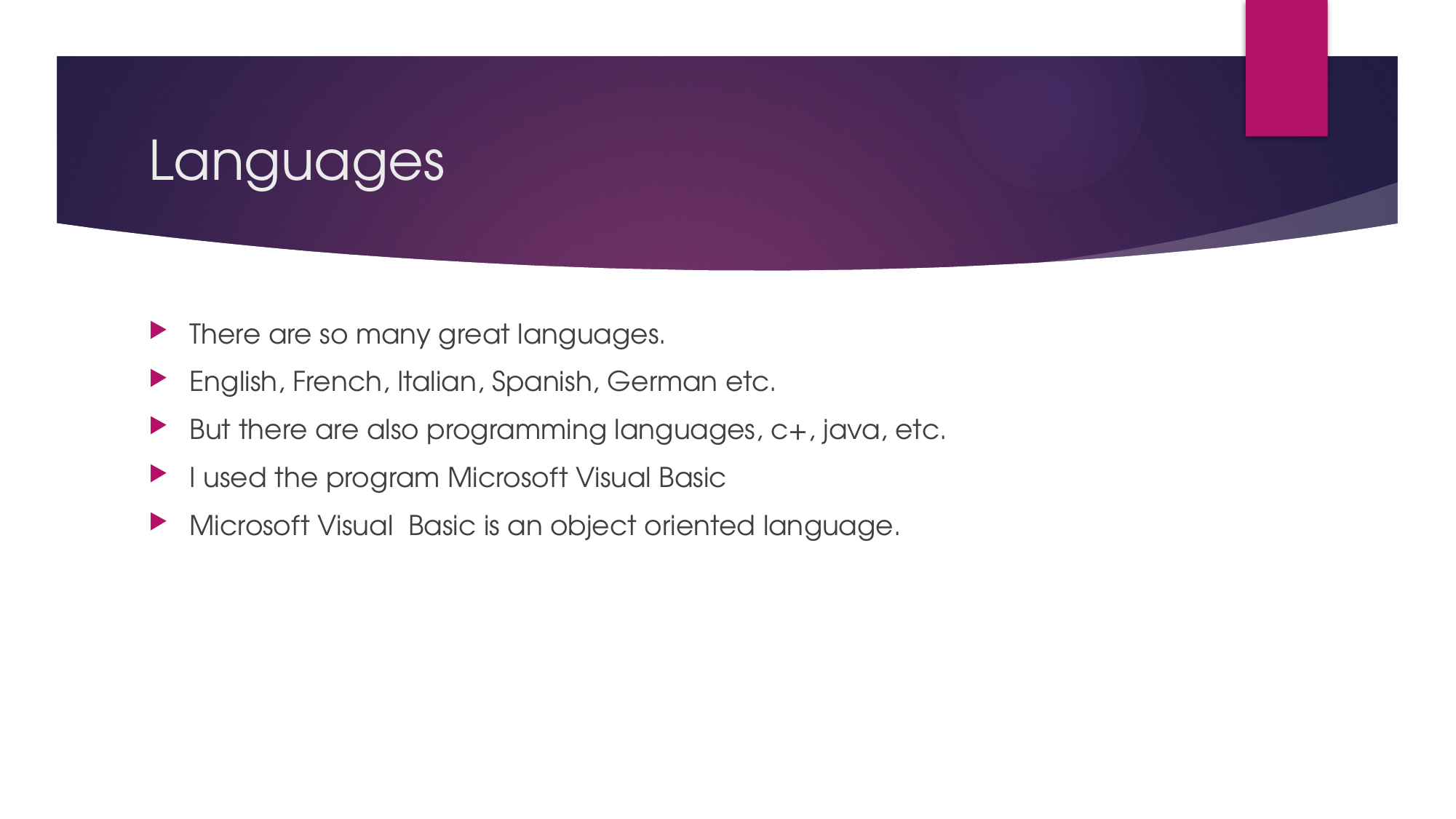

# Languages
There are so many great languages.
English, French, Italian, Spanish, German etc.
But there are also programming languages, c+, java, etc.
I used the program Microsoft Visual Basic
Microsoft Visual  Basic is an object oriented language.